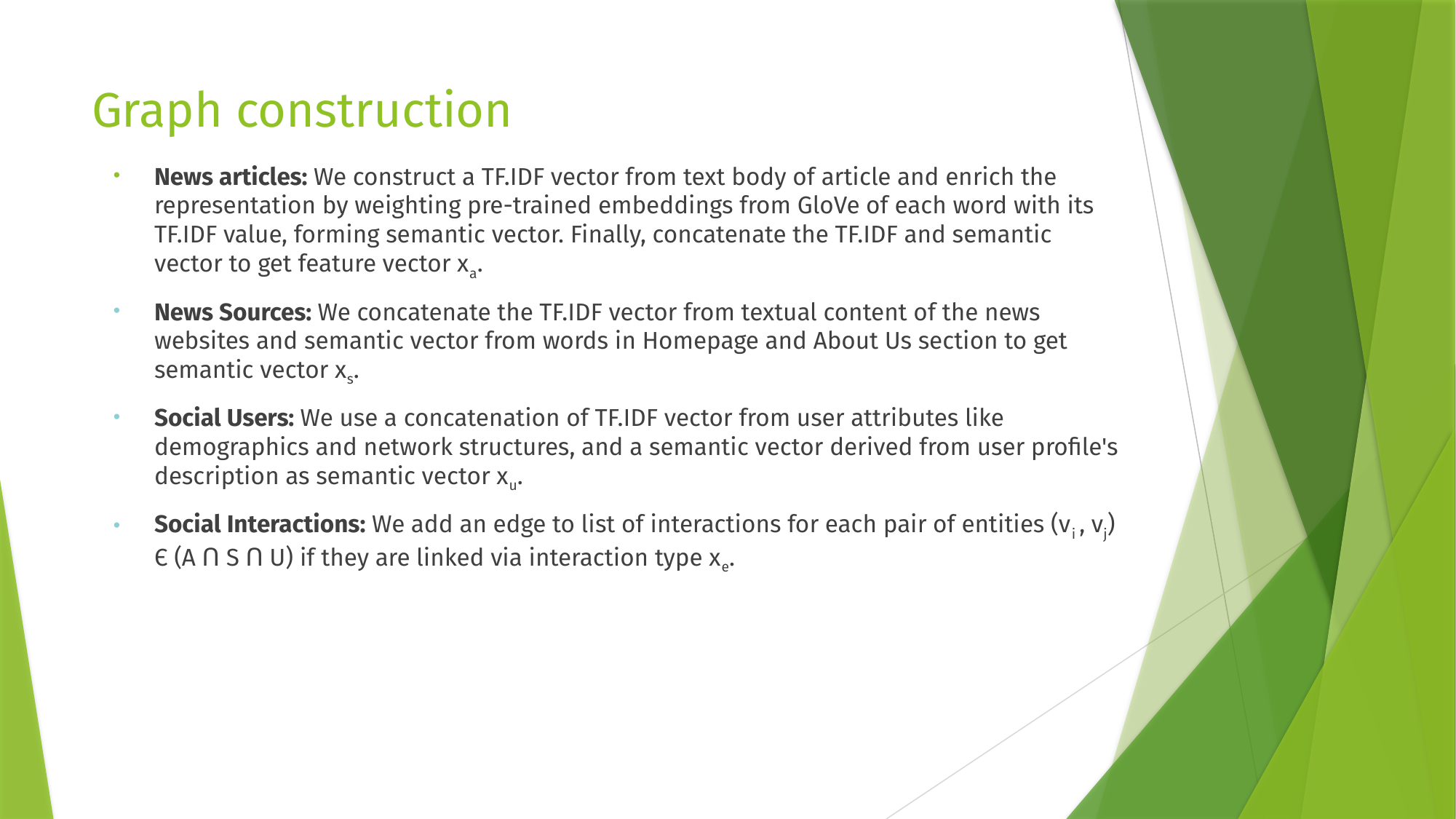

# Graph construction
News articles: We construct a TF.IDF vector from text body of article and enrich the representation by weighting pre-trained embeddings from GloVe of each word with its TF.IDF value, forming semantic vector. Finally, concatenate the TF.IDF and semantic vector to get feature vector xa.
News Sources: We concatenate the TF.IDF vector from textual content of the news websites and semantic vector from words in Homepage and About Us section to get semantic vector xs.
Social Users: We use a concatenation of TF.IDF vector from user attributes like demographics and network structures, and a semantic vector derived from user profile's description as semantic vector xu.
Social Interactions: We add an edge to list of interactions for each pair of entities (vi , vj) Є (A Ո S Ո U) if they are linked via interaction type xe.